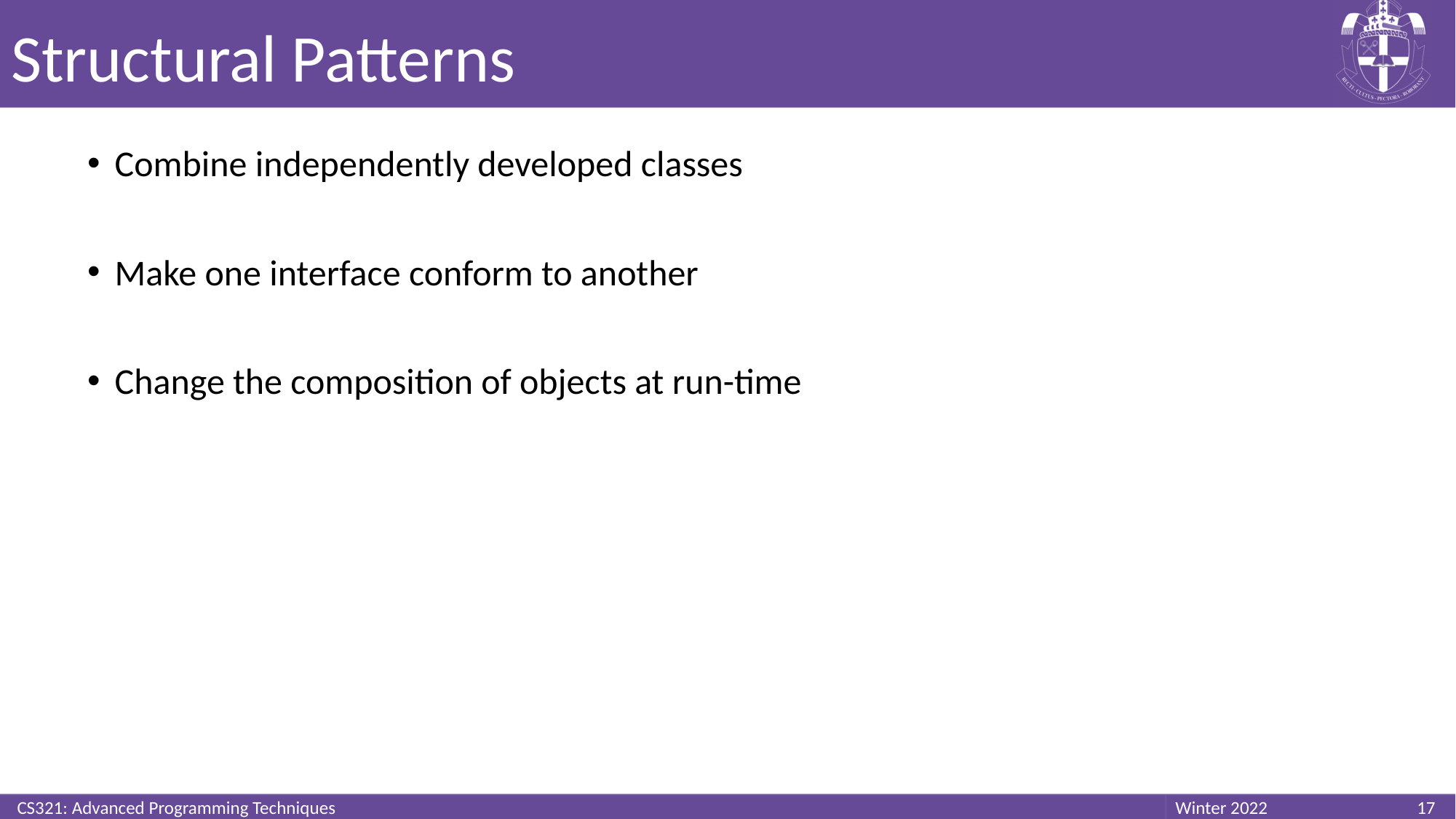

# Structural Patterns
Combine independently developed classes

Make one interface conform to another

Change the composition of objects at run-time
CS321: Advanced Programming Techniques
17
Winter 2022